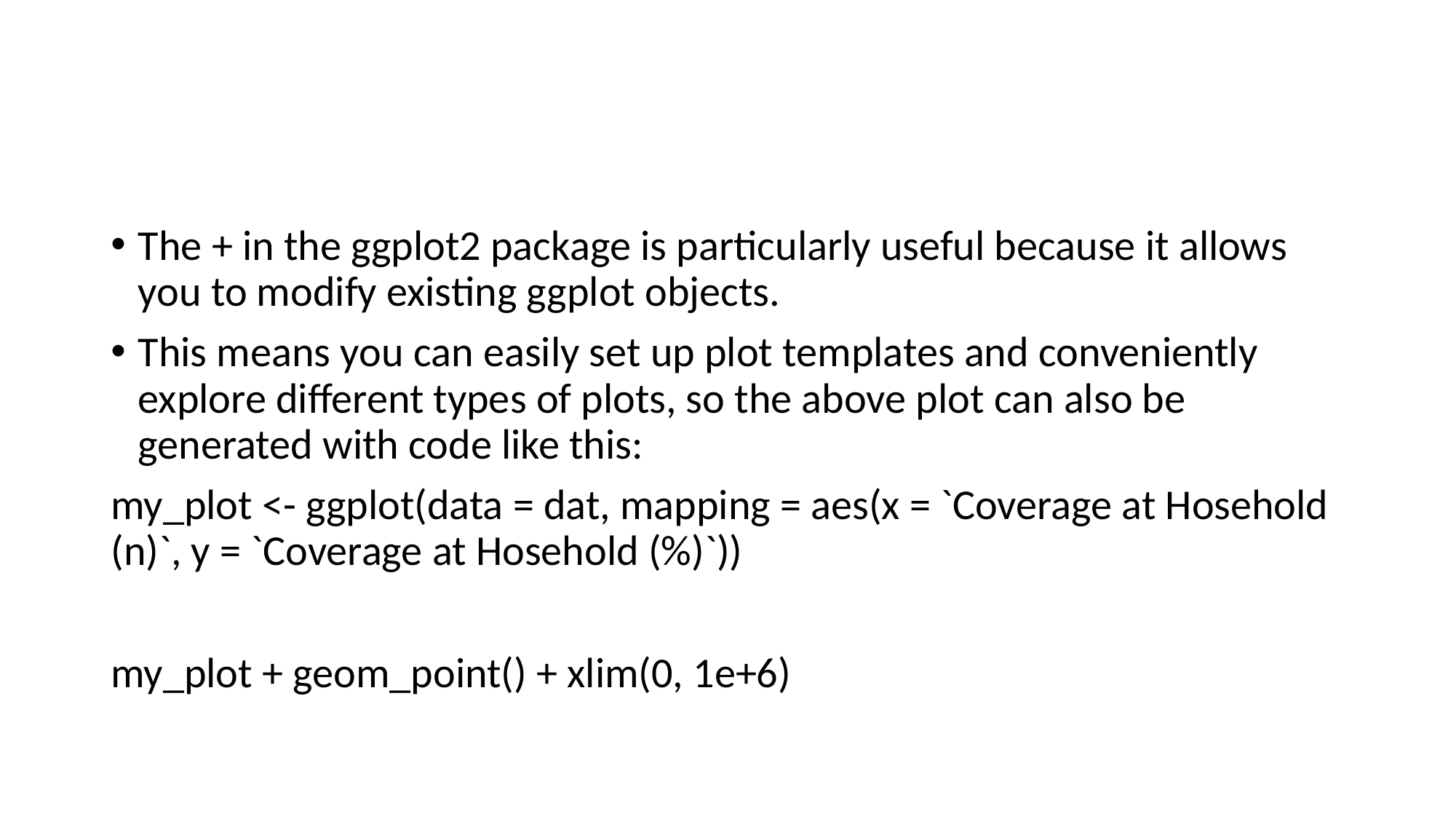

#
The + in the ggplot2 package is particularly useful because it allows you to modify existing ggplot objects.
This means you can easily set up plot templates and conveniently explore different types of plots, so the above plot can also be generated with code like this:
my_plot <- ggplot(data = dat, mapping = aes(x = `Coverage at Hosehold (n)`, y = `Coverage at Hosehold (%)`))

my_plot + geom_point() + xlim(0, 1e+6)